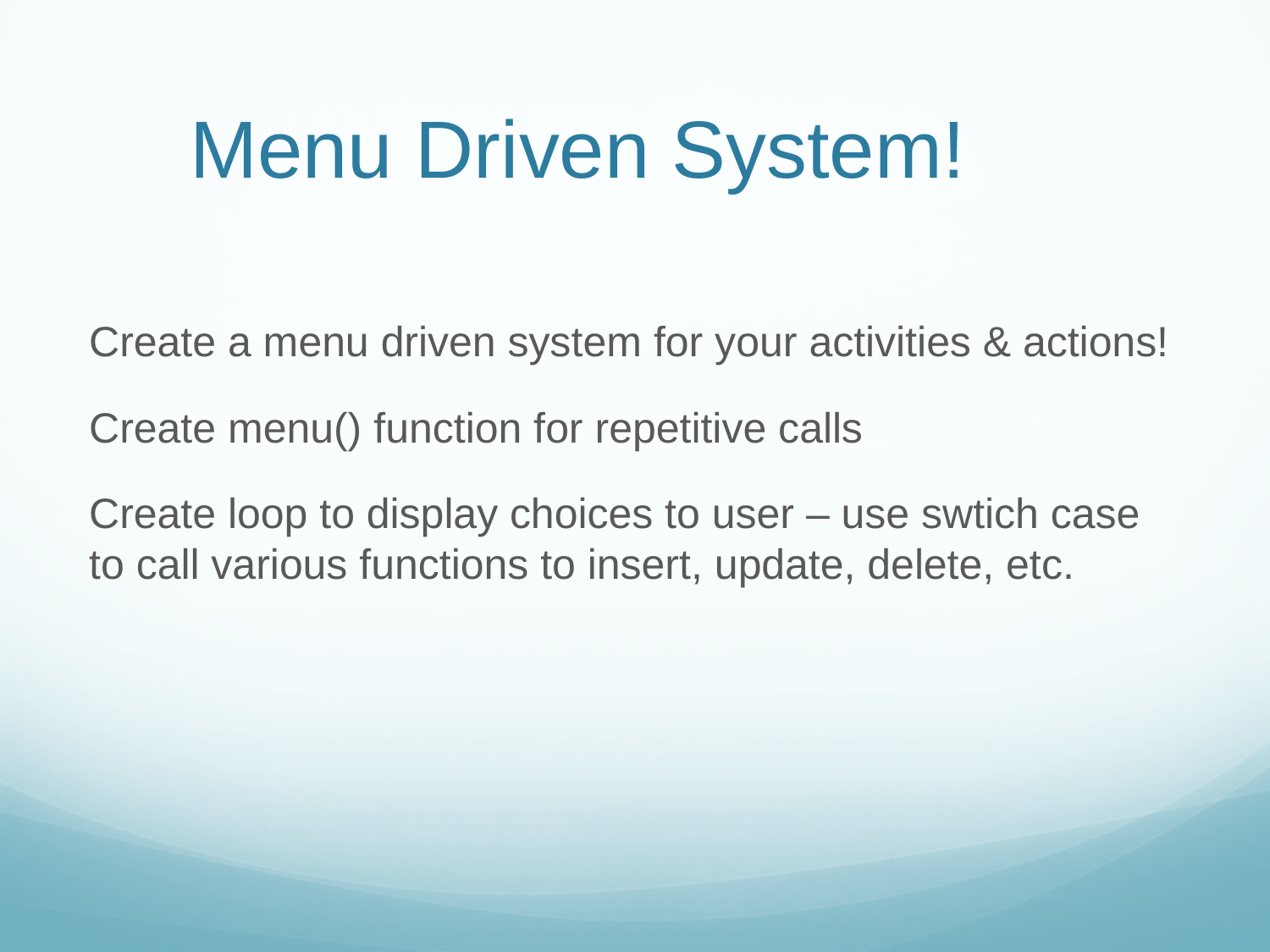

# Menu Driven System!

Create a menu driven system for your activities & actions!
Create menu() function for repetitive calls
Create loop to display choices to user – use swtich case to call various functions to insert, update, delete, etc.